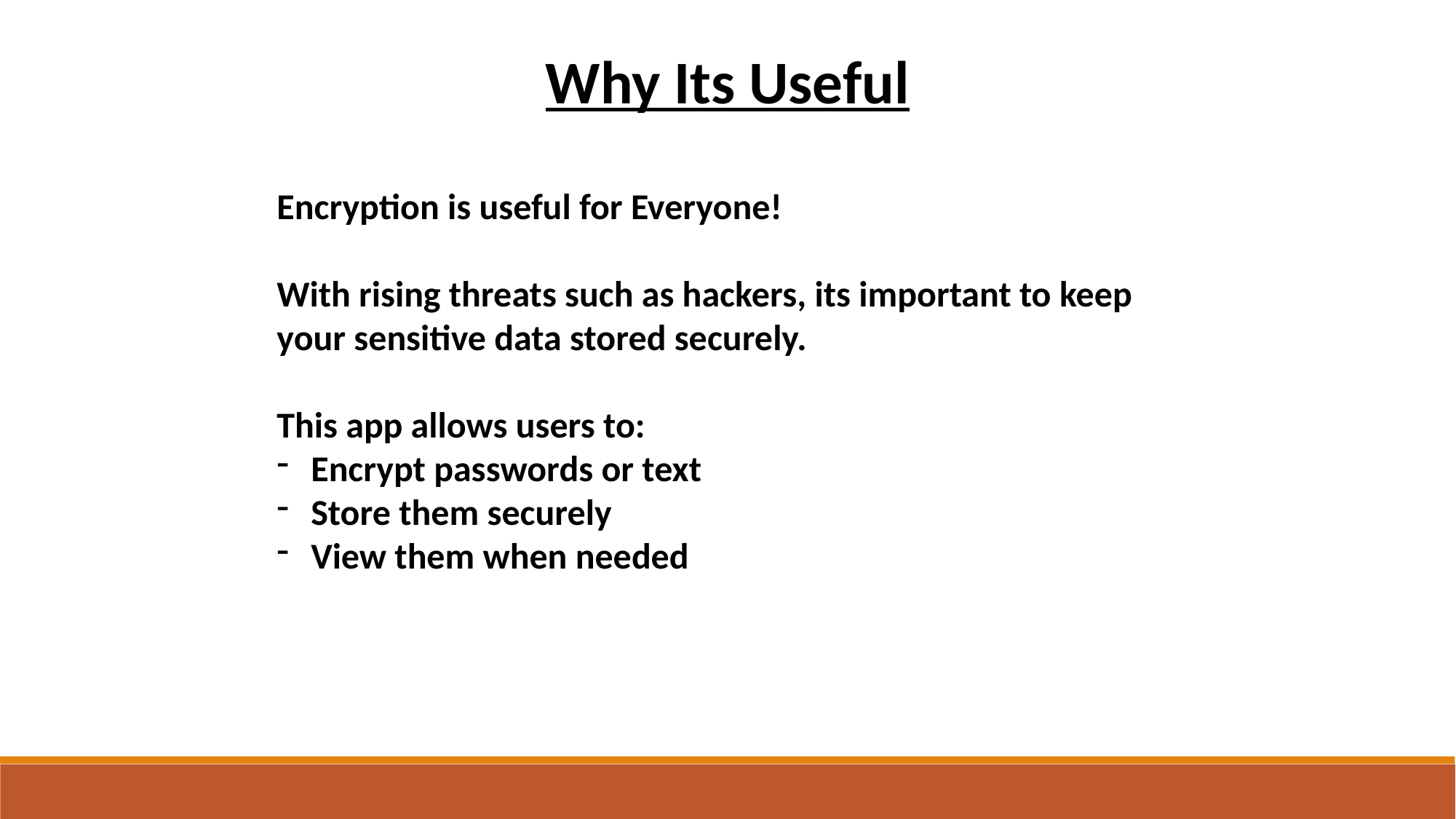

Why Its Useful
Encryption is useful for Everyone!

With rising threats such as hackers, its important to keep your sensitive data stored securely.

This app allows users to:
Encrypt passwords or text
Store them securely
View them when needed